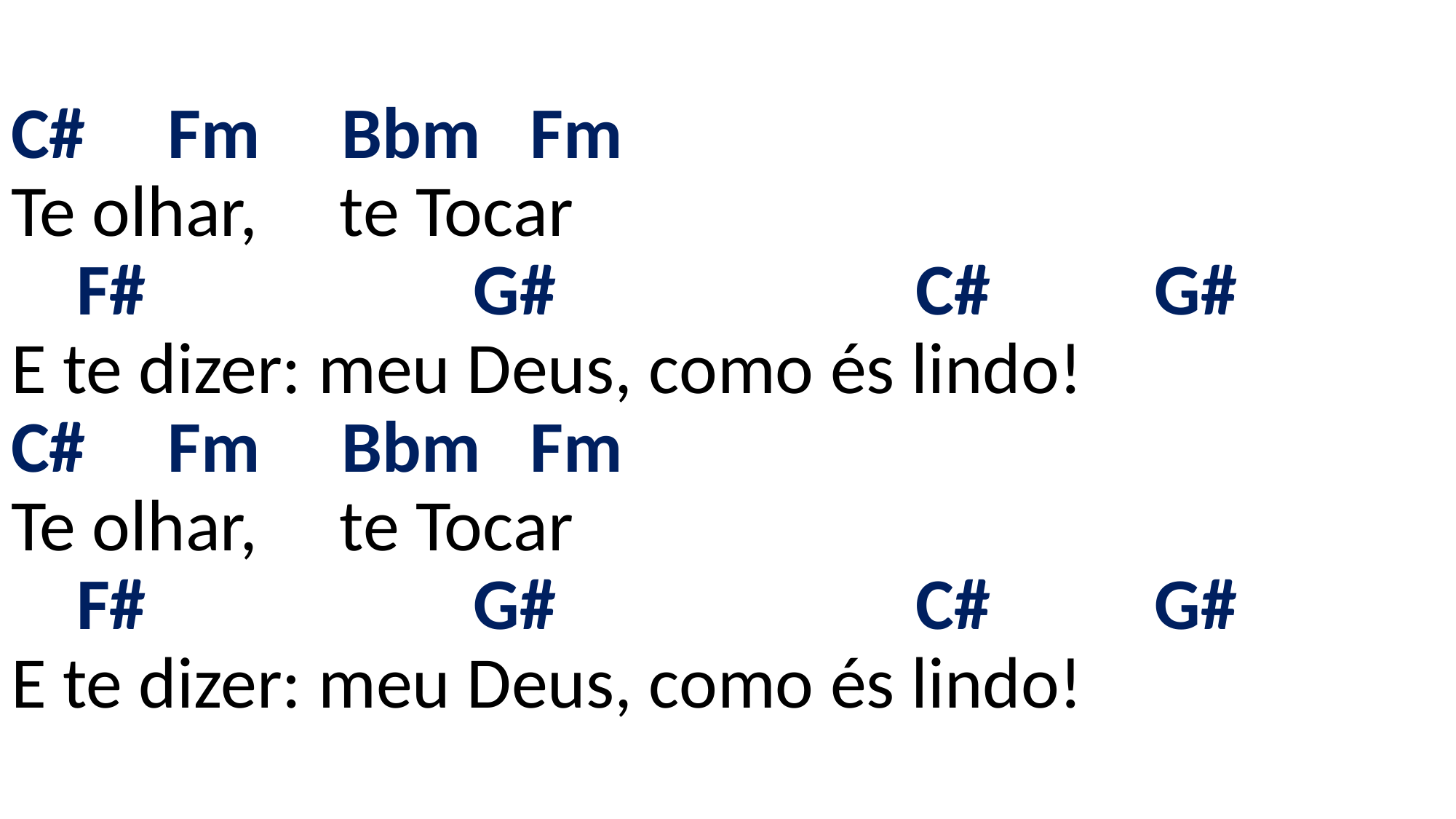

# C#     Fm     Bbm   Fm Te olhar,     te Tocar F#                    G#                      C#          G# E te dizer: meu Deus, como és lindo! C#     Fm     Bbm   Fm Te olhar,     te Tocar F#                    G#                      C#          G# E te dizer: meu Deus, como és lindo!